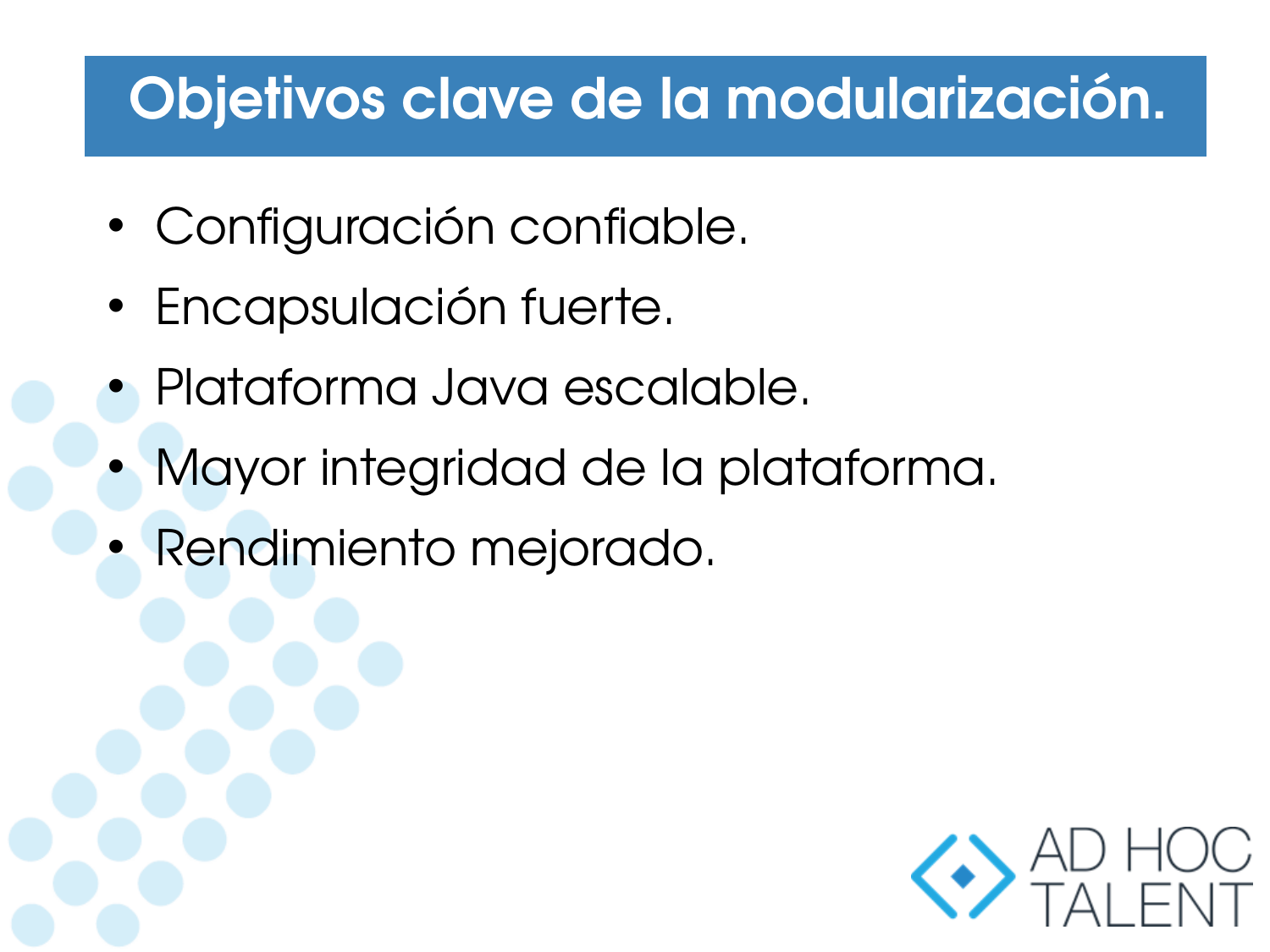

Objetivos clave de la modularización.
Configuración confiable.

Encapsulación fuerte.

Plataforma Java escalable.

Mayor integridad de la plataforma.

Rendimiento mejorado.